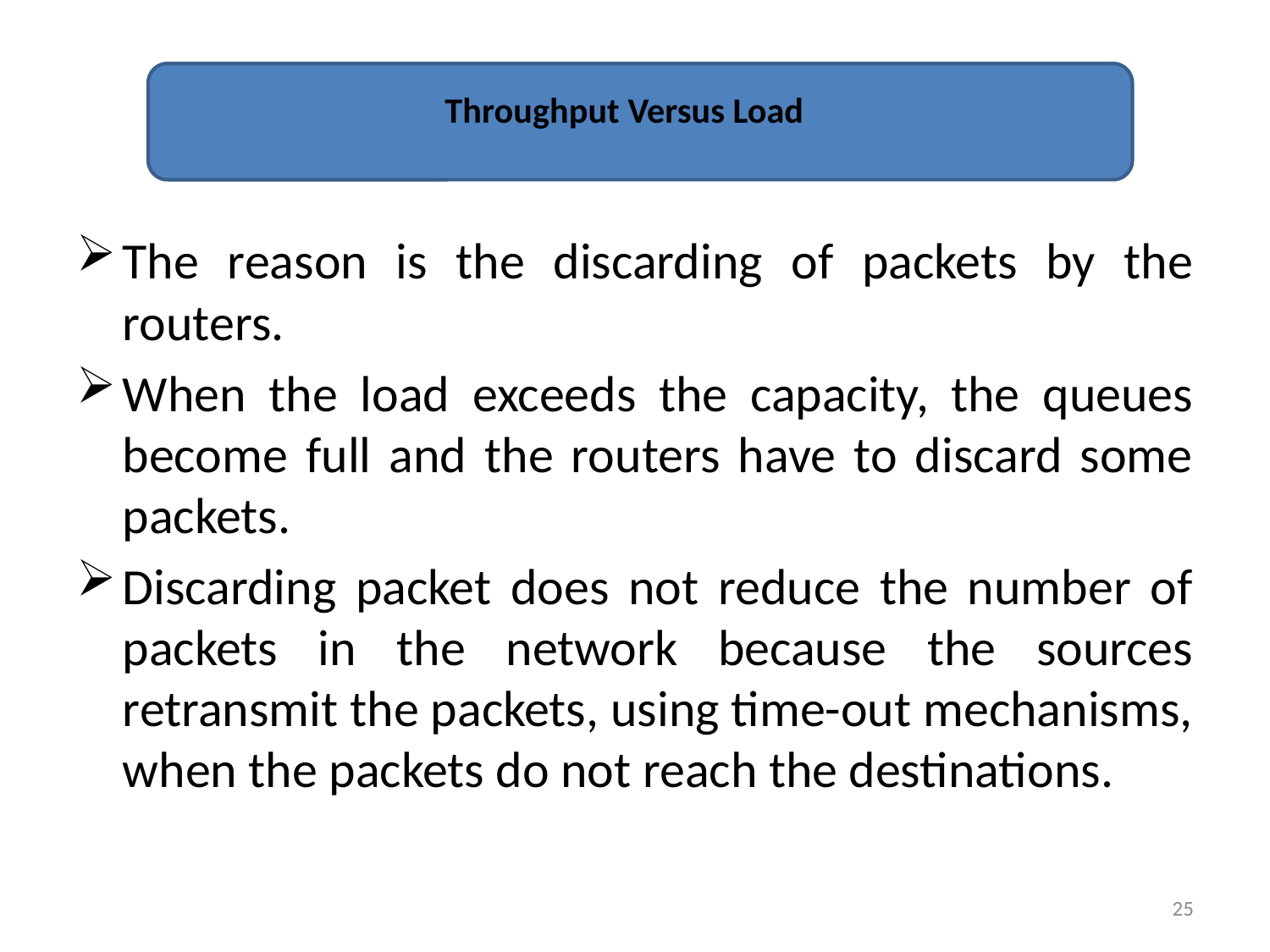

# Throughput Versus Load

The reason is the discarding of packets by the routers.
When the load exceeds the capacity, the queues become full and the routers have to discard some packets.
Discarding packet does not reduce the number of packets in the network because the sources retransmit the packets, using time-out mechanisms, when the packets do not reach the destinations.

25